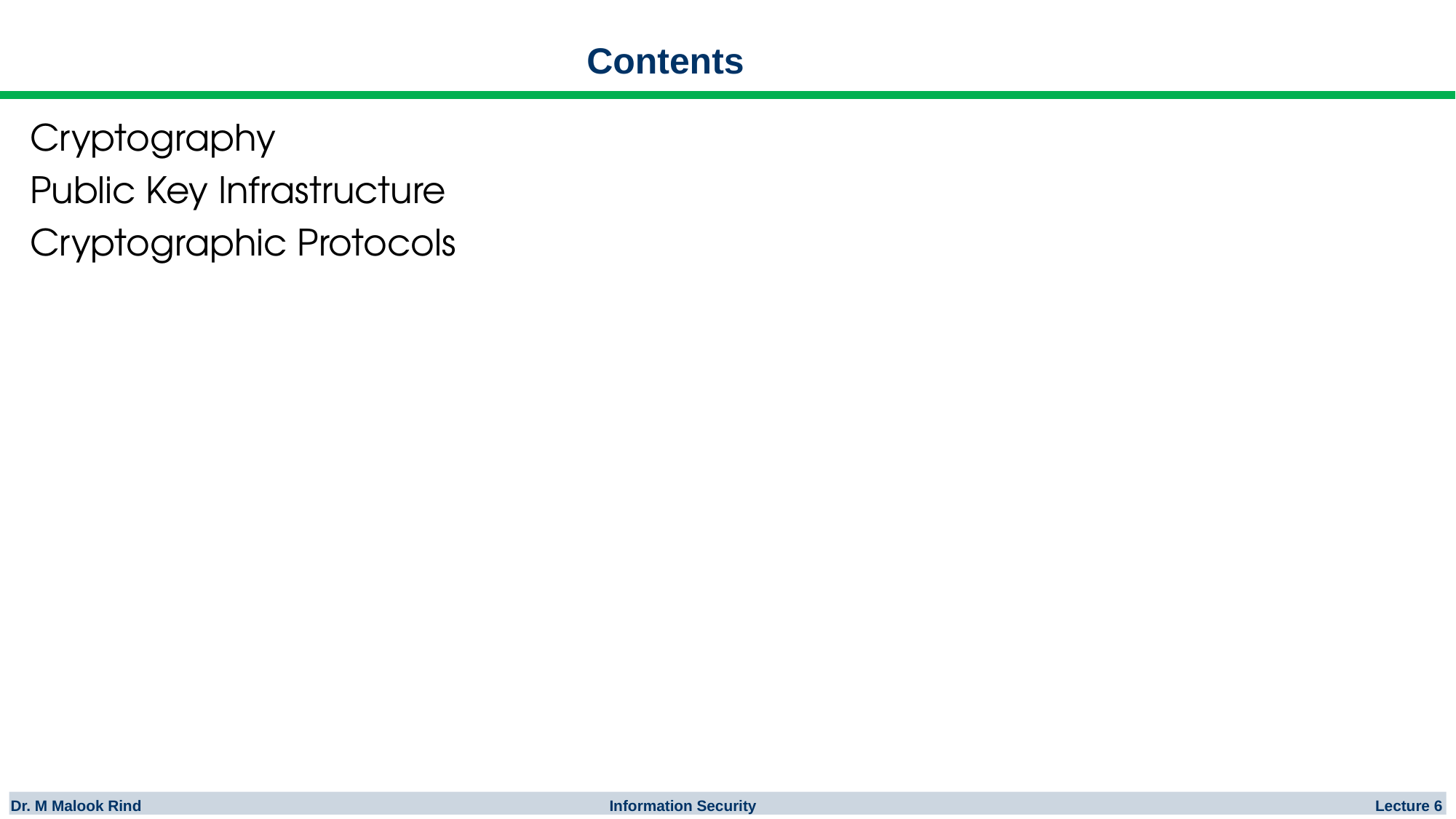

# Contents

Cryptography
Public Key Infrastructure
Cryptographic Protocols

Dr. M Malook Rind                                                                                                                Information Security                                                                                                                                                    Lecture 6